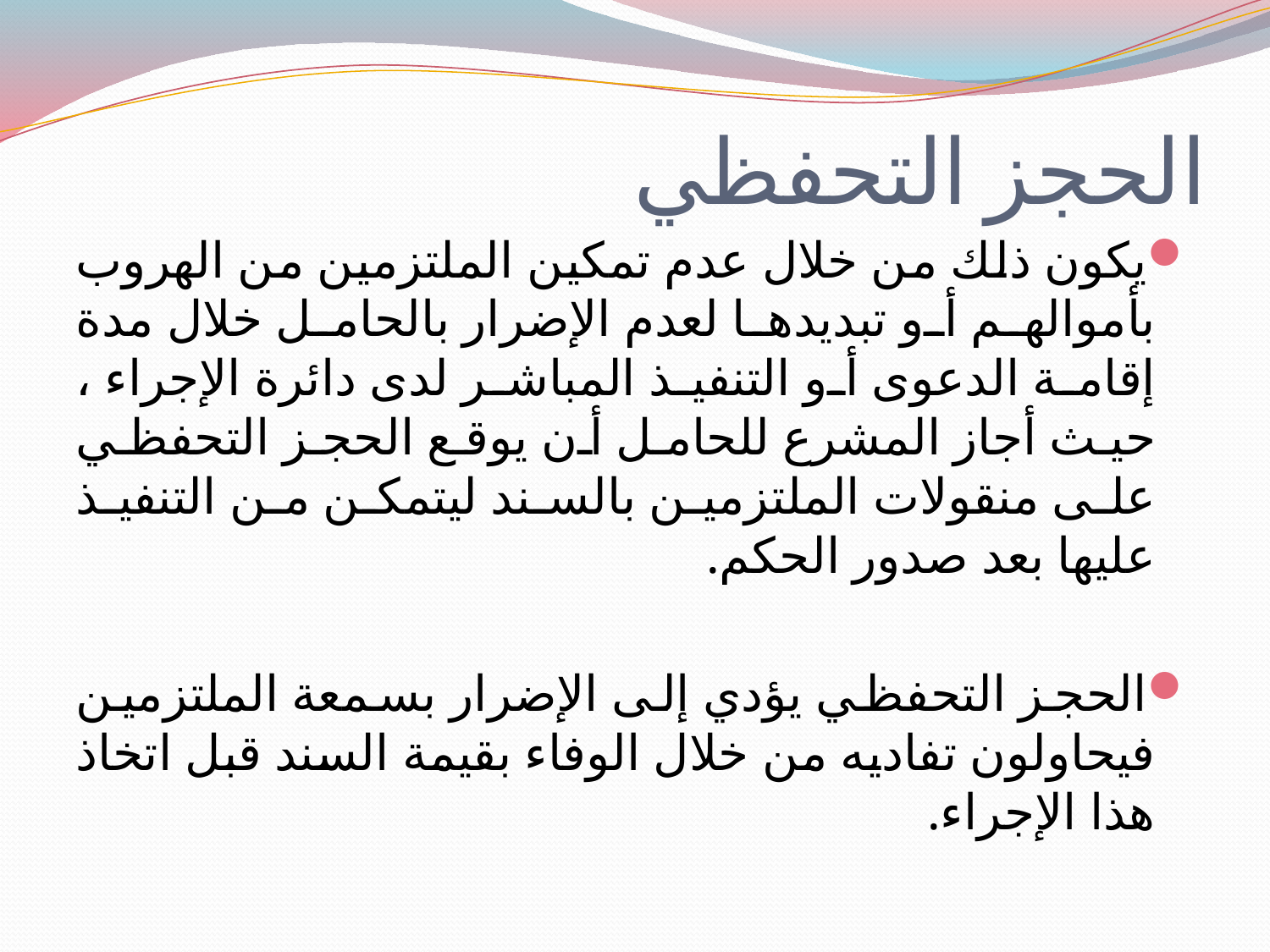

# الحجز التحفظي
يكون ذلك من خلال عدم تمكين الملتزمين من الهروب بأموالهم أو تبديدها لعدم الإضرار بالحامل خلال مدة إقامة الدعوى أو التنفيذ المباشر لدى دائرة الإجراء ، حيث أجاز المشرع للحامل أن يوقع الحجز التحفظي على منقولات الملتزمين بالسند ليتمكن من التنفيذ عليها بعد صدور الحكم.

الحجز التحفظي يؤدي إلى الإضرار بسمعة الملتزمين فيحاولون تفاديه من خلال الوفاء بقيمة السند قبل اتخاذ هذا الإجراء.